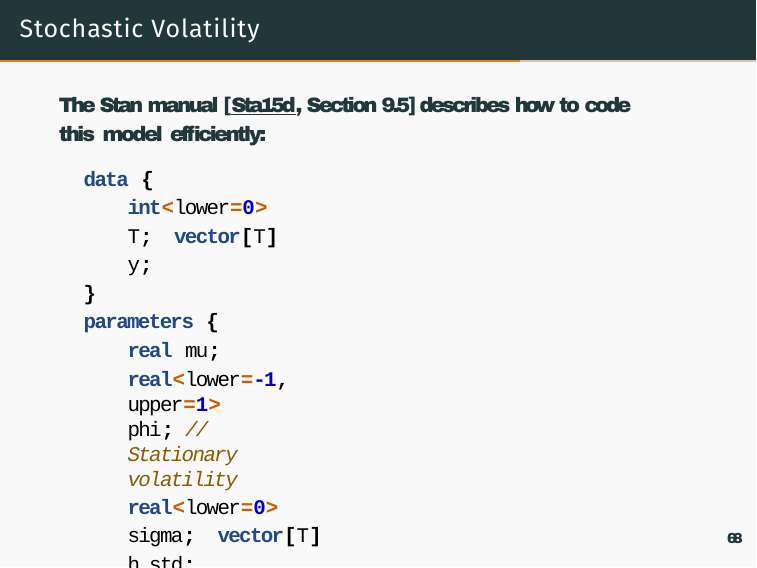

# Stochastic Volatility

The Stan manual [Sta15d, Section 9.5] describes how to code this  model efﬁciently:
data {
int<lower=0> T;  vector[T] y;
}
parameters {
real mu;
real<lower=-1, upper=1> phi; // Stationary volatility
real<lower=0> sigma;  vector[T] h_std;
}
(continued)
68